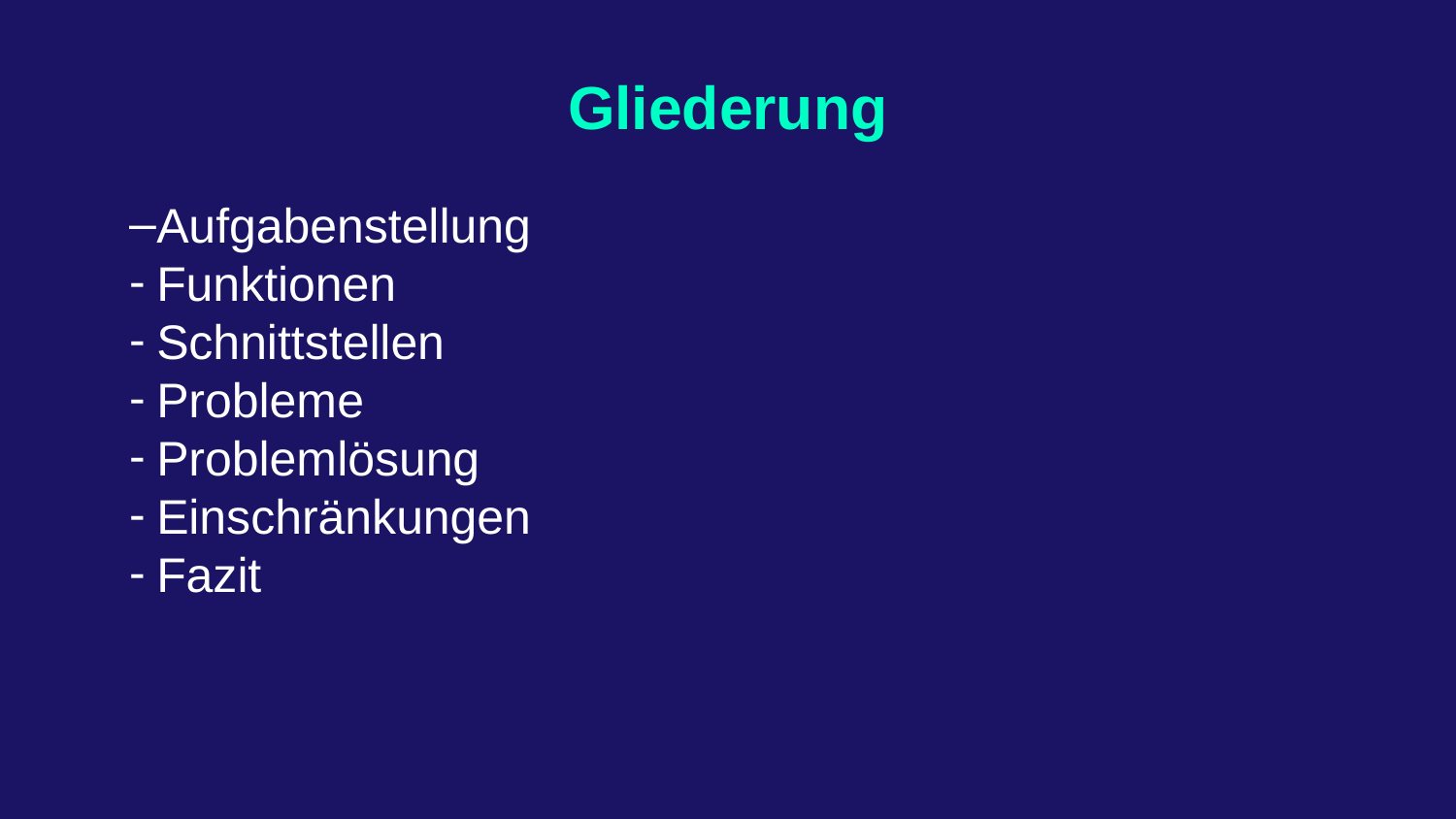

# Gliederung
Aufgabenstellung
Funktionen
Schnittstellen
Probleme
Problemlösung
Einschränkungen
Fazit